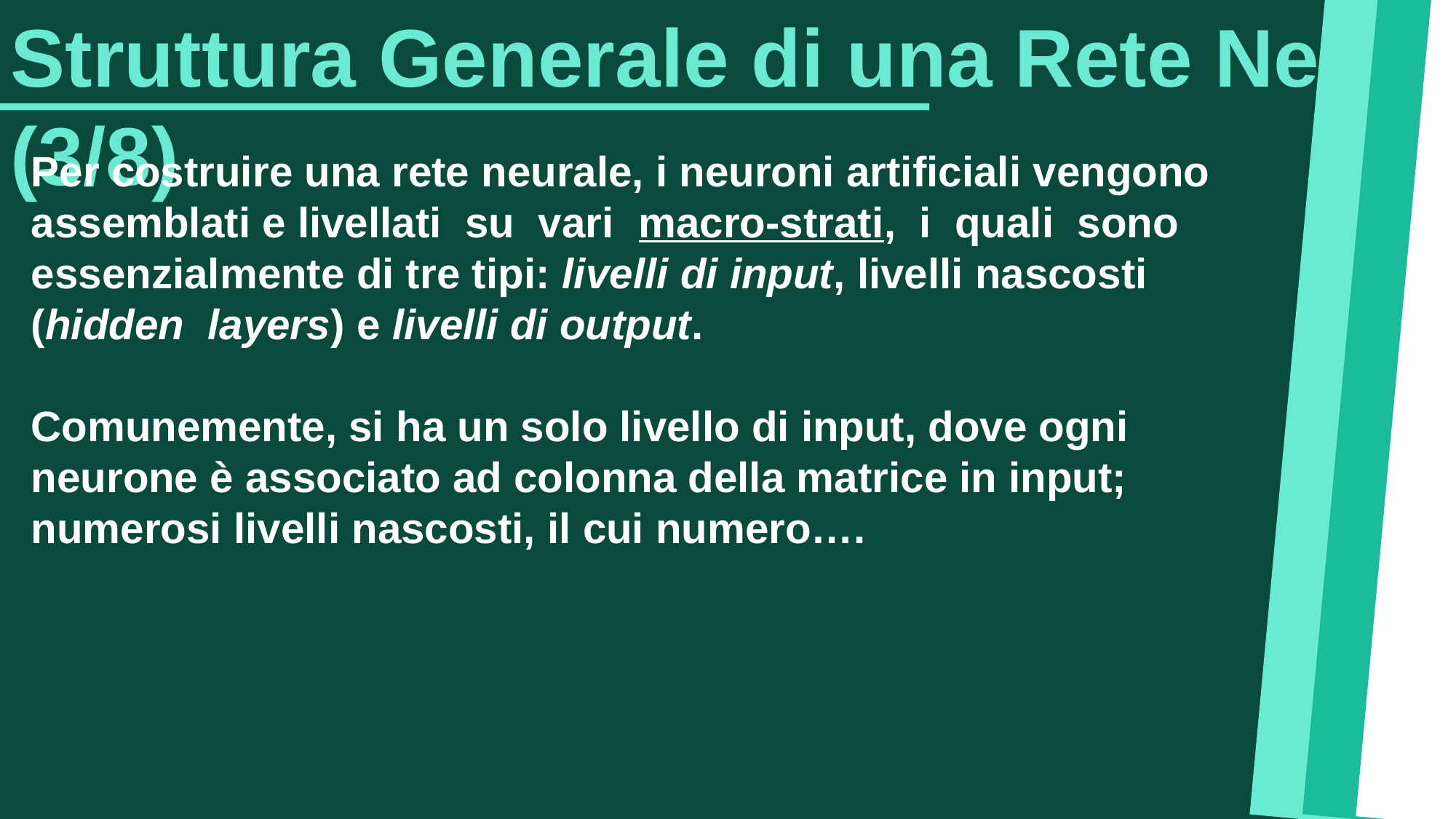

Struttura Generale di una Rete Neurale (3/8)

Per costruire una rete neurale, i neuroni artificiali vengono assemblati e livellati  su  vari  macro-strati,  i  quali  sono  essenzialmente di tre tipi: livelli di input, livelli nascosti (hidden  layers) e livelli di output.

Comunemente, si ha un solo livello di input, dove ogni neurone è associato ad colonna della matrice in input; numerosi livelli nascosti, il cui numero….